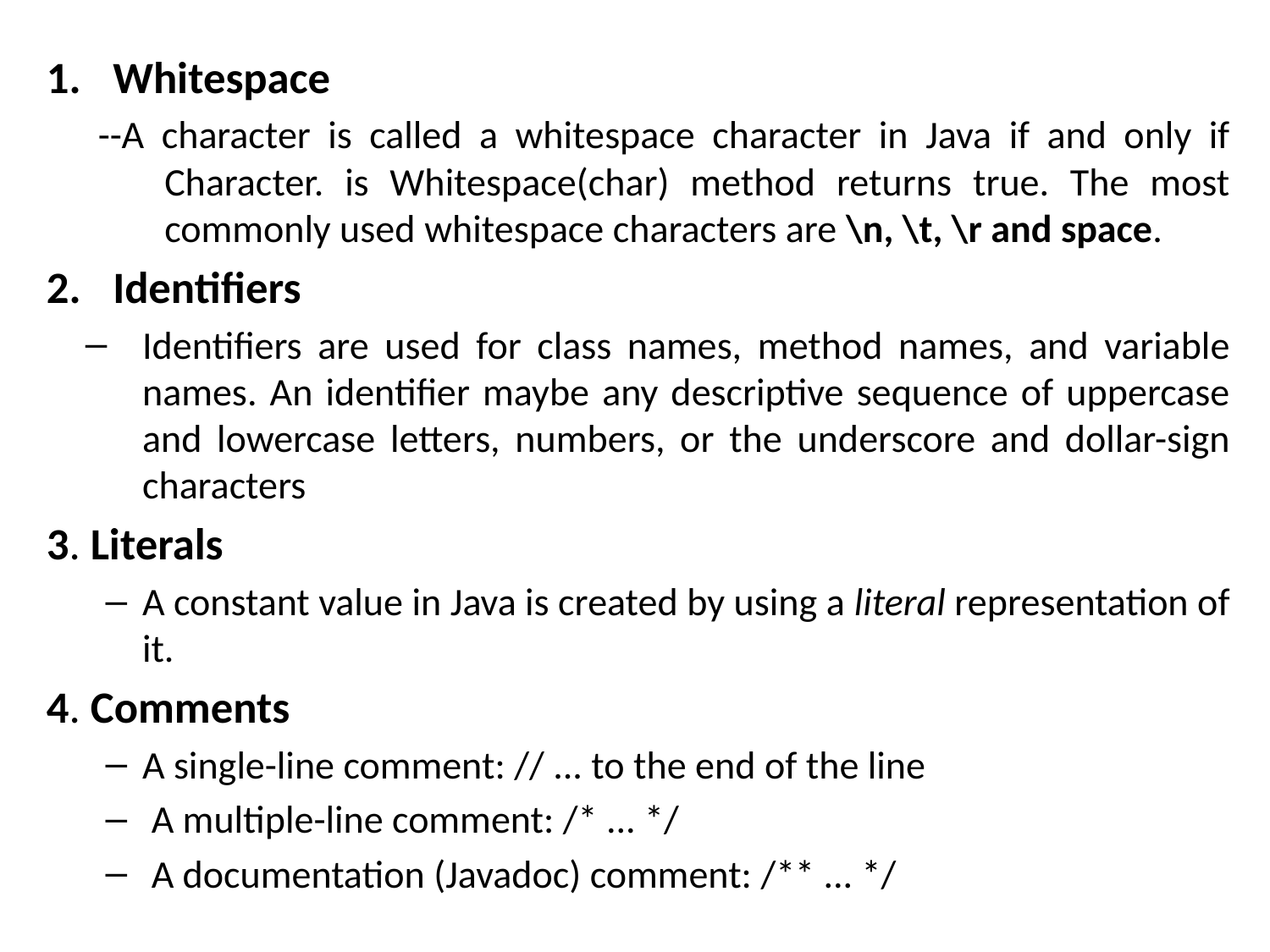

Whitespace
--A character is called a whitespace character in Java if and only if Character. is Whitespace(char) method returns true. The most commonly used whitespace characters are \n, \t, \r and space.
Identifiers
Identifiers are used for class names, method names, and variable names. An identifier maybe any descriptive sequence of uppercase and lowercase letters, numbers, or the underscore and dollar-sign characters
3. Literals
A constant value in Java is created by using a literal representation of it.
4. Comments
A single-line comment: // ... to the end of the line
 A multiple-line comment: /* ... */
 A documentation (Javadoc) comment: /** ... */